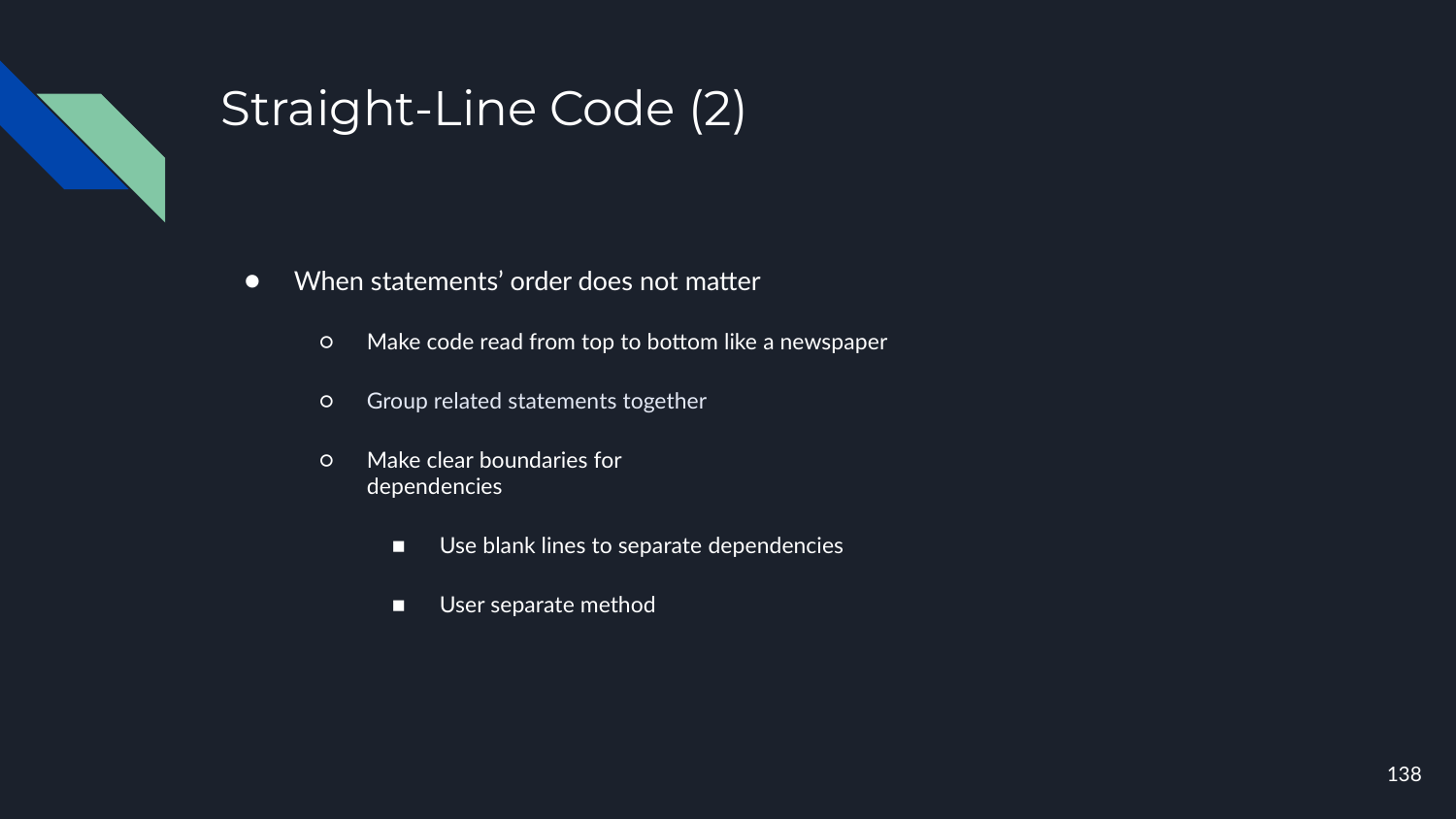

# Straight-Line Code (2)
When statements’ order does not matter
Make code read from top to bottom like a newspaper
Group related statements together
Make clear boundaries for
dependencies
Use blank lines to separate dependencies
User separate method
138